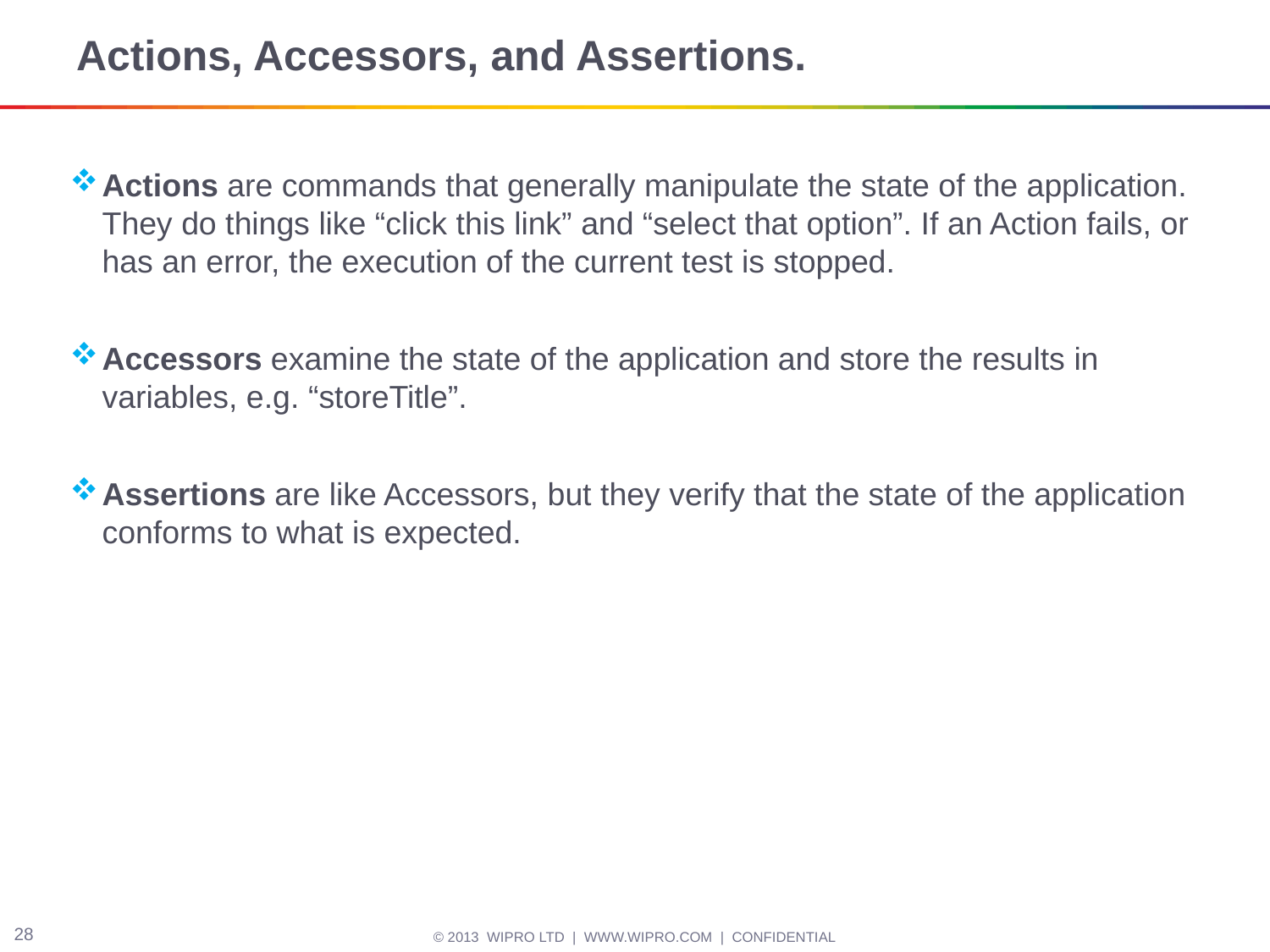

# Actions, Accessors, and Assertions.
Actions are commands that generally manipulate the state of the application. They do things like “click this link” and “select that option”. If an Action fails, or has an error, the execution of the current test is stopped.

Accessors examine the state of the application and store the results in variables, e.g. “storeTitle”.

Assertions are like Accessors, but they verify that the state of the application conforms to what is expected.